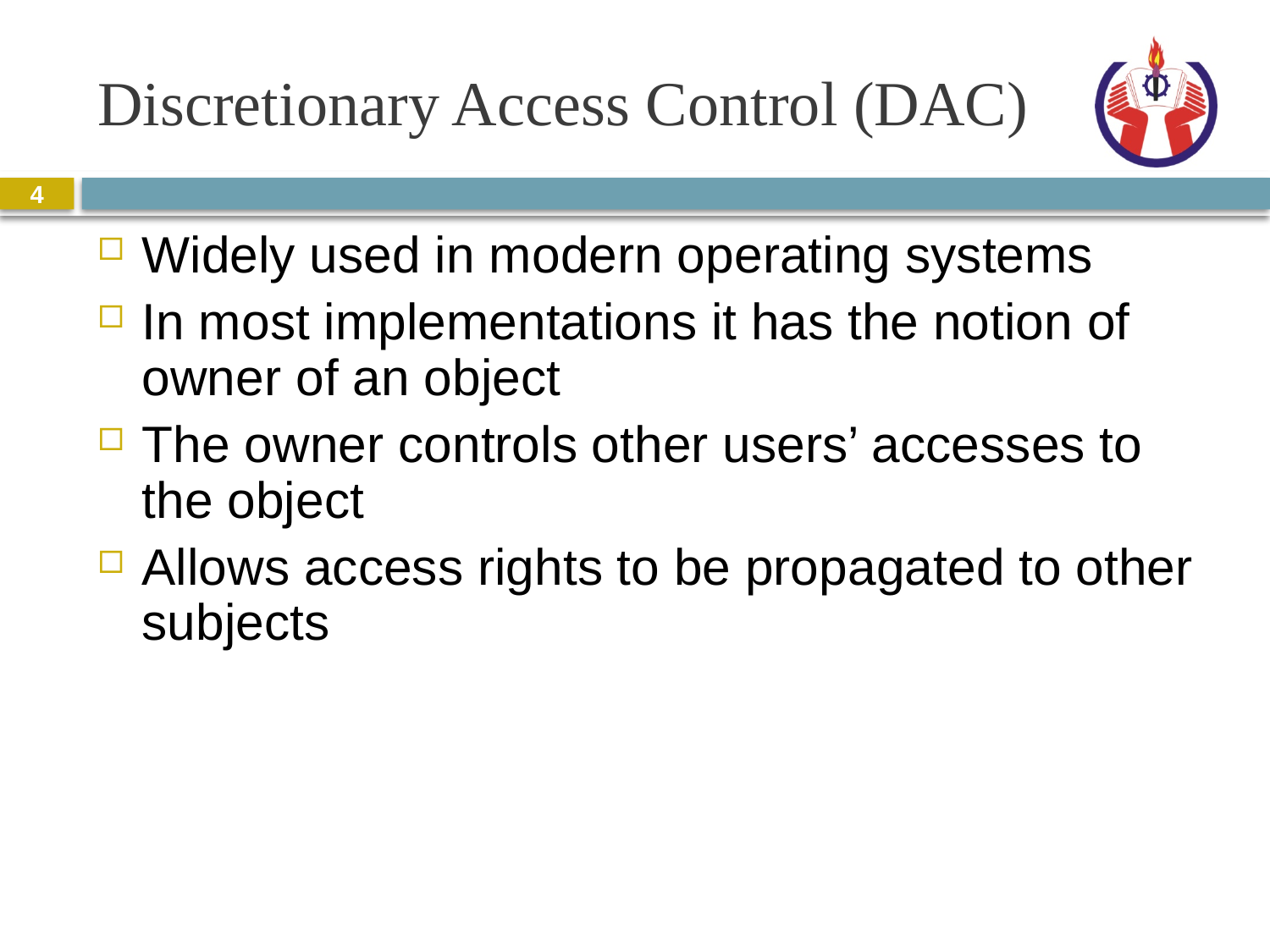

# Discretionary Access Control (DAC)
4
Widely used in modern operating systems
In most implementations it has the notion of owner of an object
The owner controls other users’ accesses to the object
Allows access rights to be propagated to other subjects